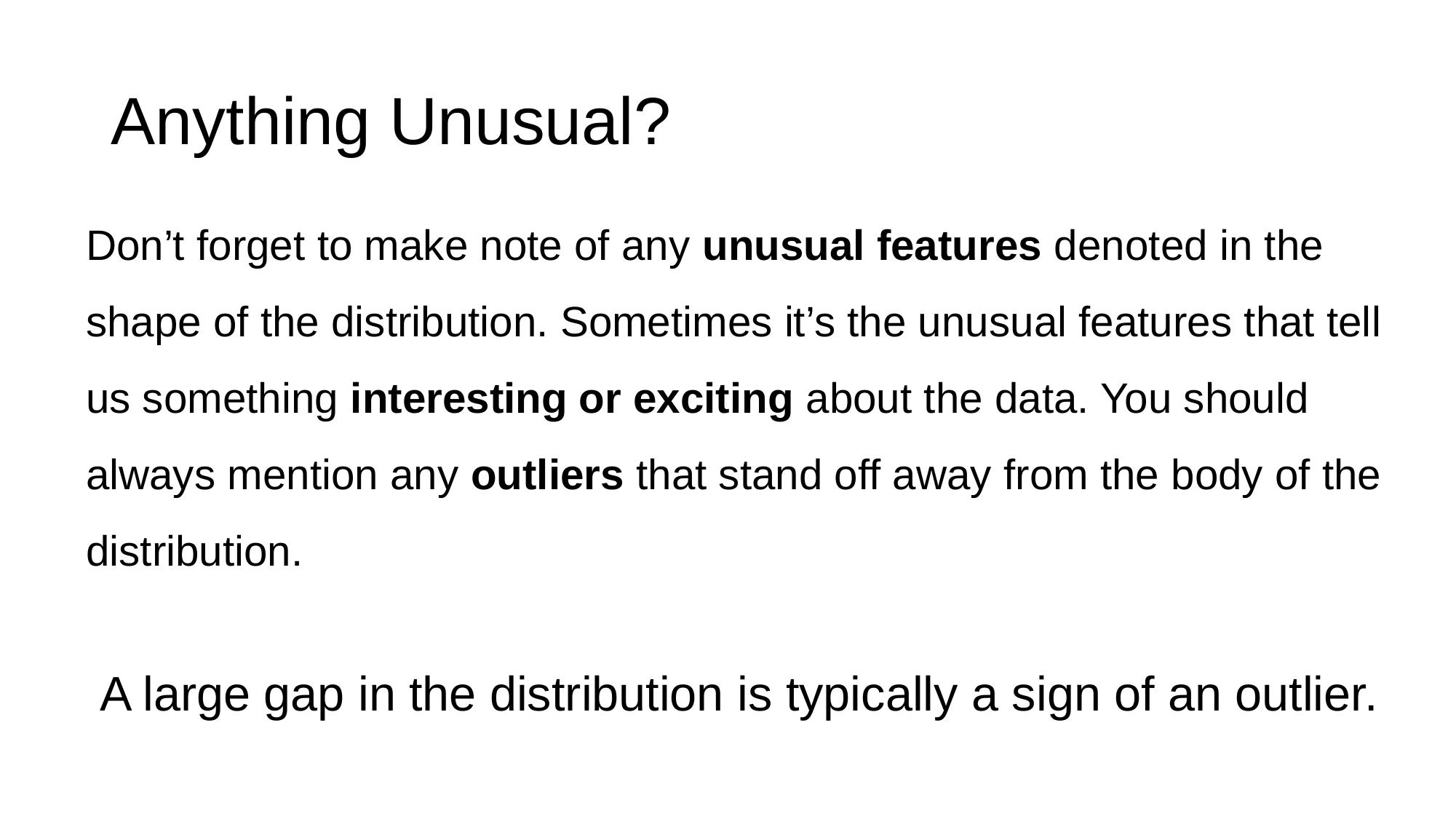

# Anything Unusual?
Don’t forget to make note of any unusual features denoted in the shape of the distribution. Sometimes it’s the unusual features that tell us something interesting or exciting about the data. You should always mention any outliers that stand off away from the body of the distribution.

A large gap in the distribution is typically a sign of an outlier.